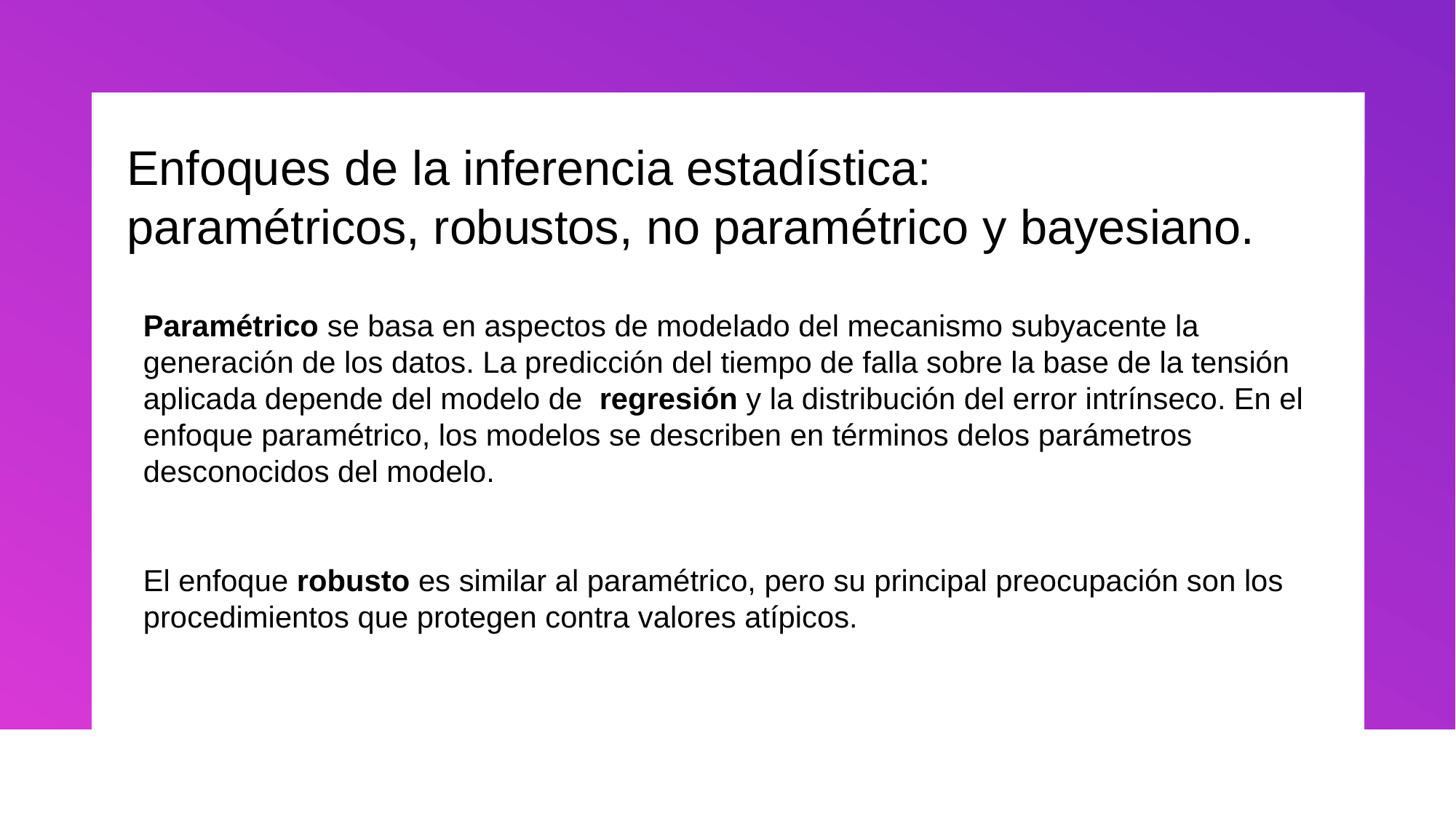

Enfoques de la inferencia estadística:
paramétricos, robustos, no paramétrico y bayesiano.

Paramétrico se basa en aspectos de modelado del mecanismo subyacente la generación de los datos. La predicción del tiempo de falla sobre la base de la tensión aplicada depende del modelo de  regresión y la distribución del error intrínseco. En el enfoque paramétrico, los modelos se describen en términos delos parámetros desconocidos del modelo.

El enfoque robusto es similar al paramétrico, pero su principal preocupación son los procedimientos que protegen contra valores atípicos.